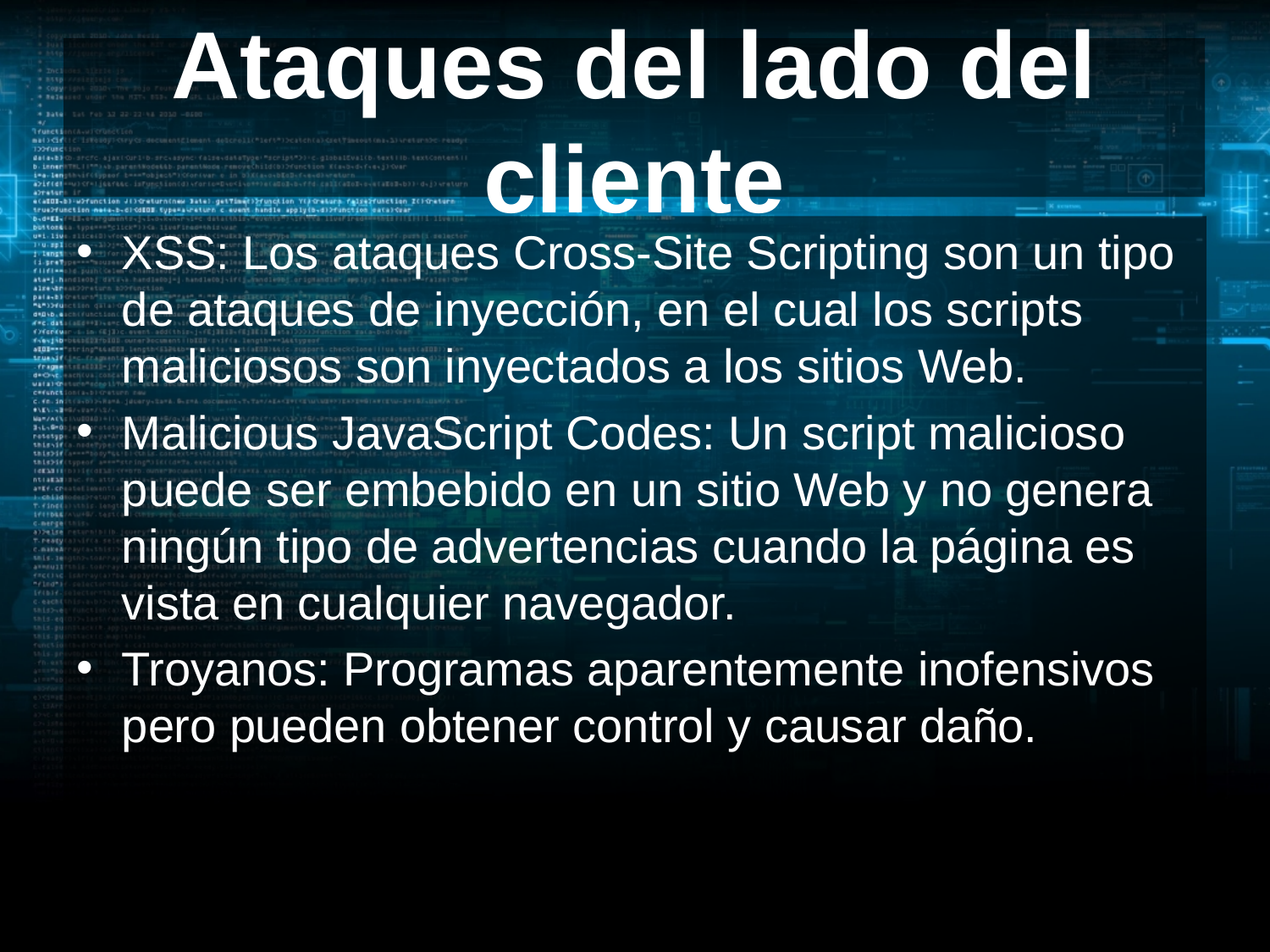

# Ataques del lado del cliente
XSS: Los ataques Cross-Site Scripting son un tipo de ataques de inyección, en el cual los scripts maliciosos son inyectados a los sitios Web.
Malicious JavaScript Codes: Un script malicioso puede ser embebido en un sitio Web y no genera ningún tipo de advertencias cuando la página es vista en cualquier navegador.
Troyanos: Programas aparentemente inofensivos pero pueden obtener control y causar daño.